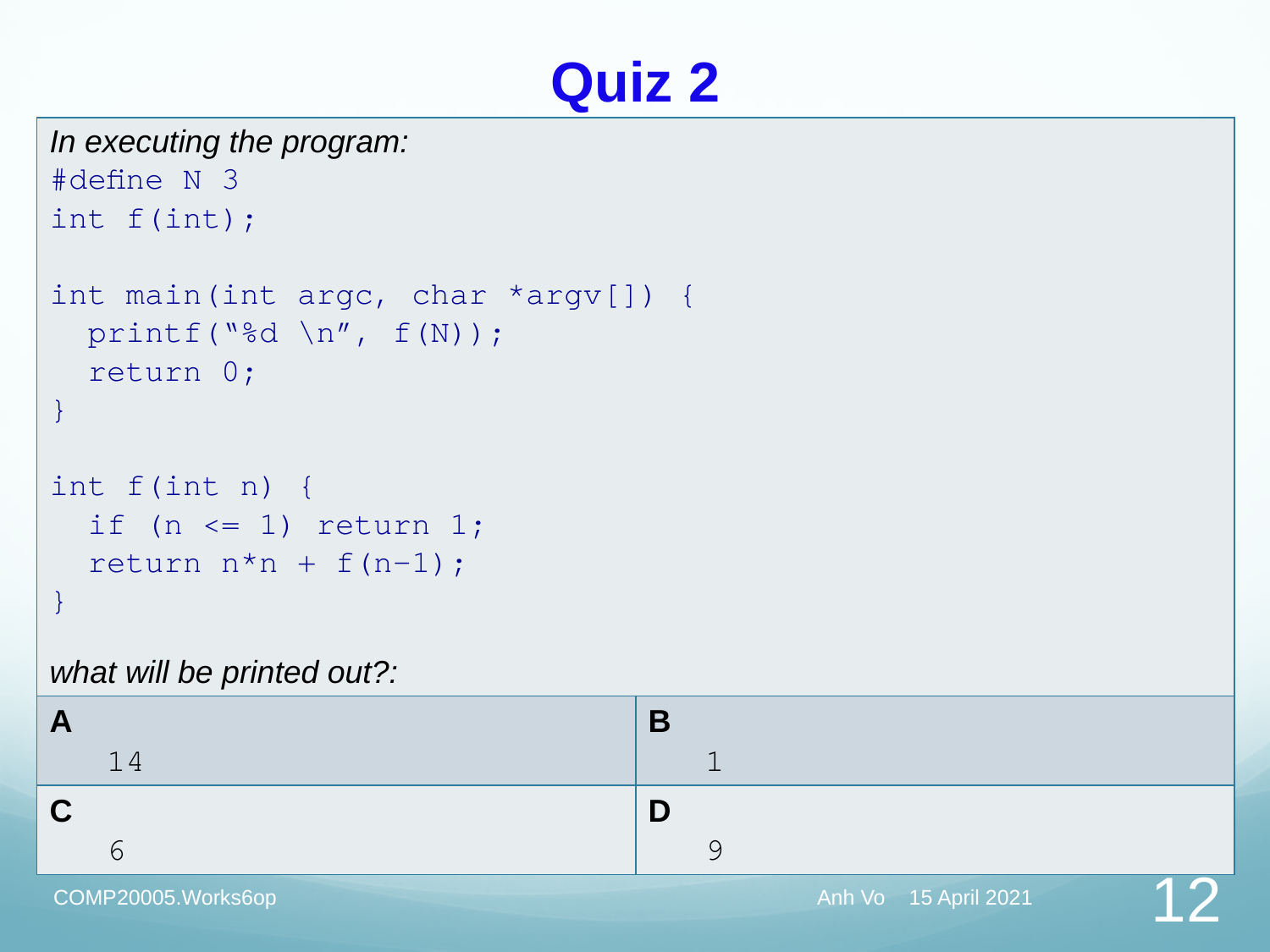

# Quiz 2
| In executing the program: #define N 3 int f(int); int main(int argc, char \*argv[]) { printf(“%d \n”, f(N)); return 0; } int f(int n) { if (n <= 1) return 1; return n\*n + f(n-1); } what will be printed out?: |  |
| --- | --- |
| A 14 | B 1 |
| C 6 | D 9 |
COMP20005.Works6op
Anh Vo    15 April 2021
12